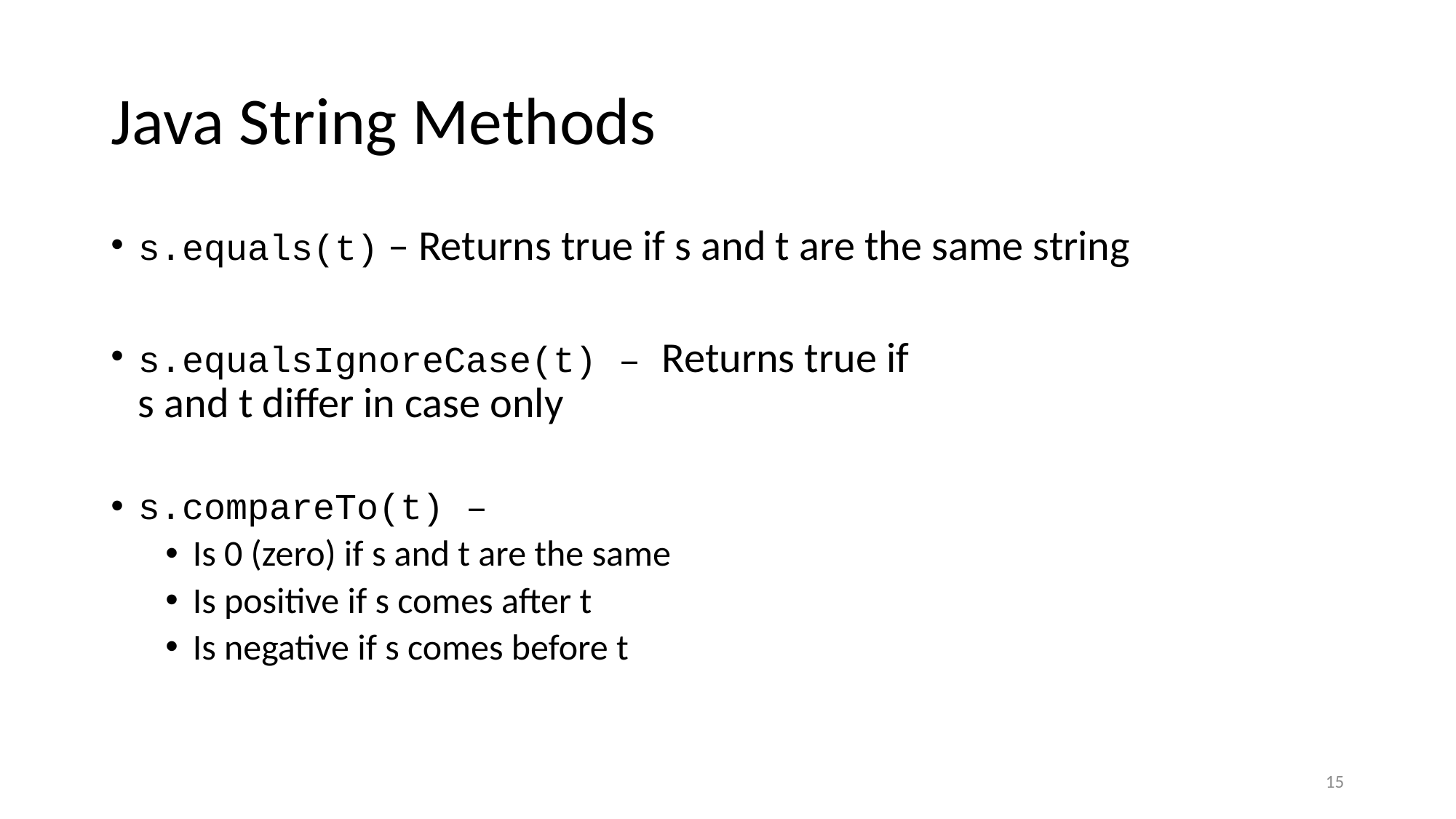

# Java String Methods
s.equals(t) – Returns true if s and t are the same string
s.equalsIgnoreCase(t) – Returns true if
s and t differ in case only
s.compareTo(t) –
Is 0 (zero) if s and t are the same
Is positive if s comes after t
Is negative if s comes before t

15